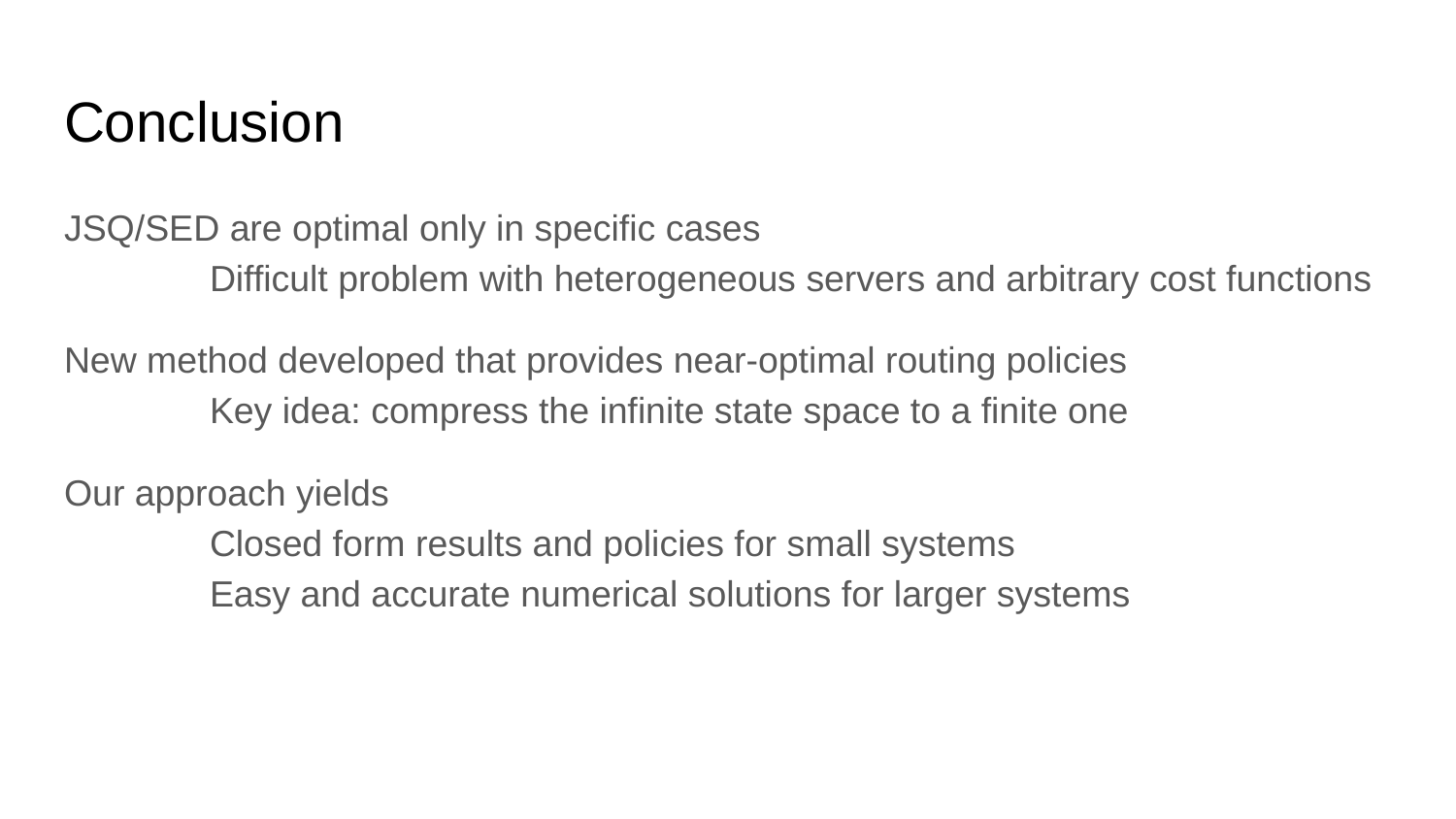

# Conclusion
JSQ/SED are optimal only in specific cases
	Difficult problem with heterogeneous servers and arbitrary cost functions
New method developed that provides near-optimal routing policies
	Key idea: compress the infinite state space to a finite one
Our approach yields
	Closed form results and policies for small systems
	Easy and accurate numerical solutions for larger systems